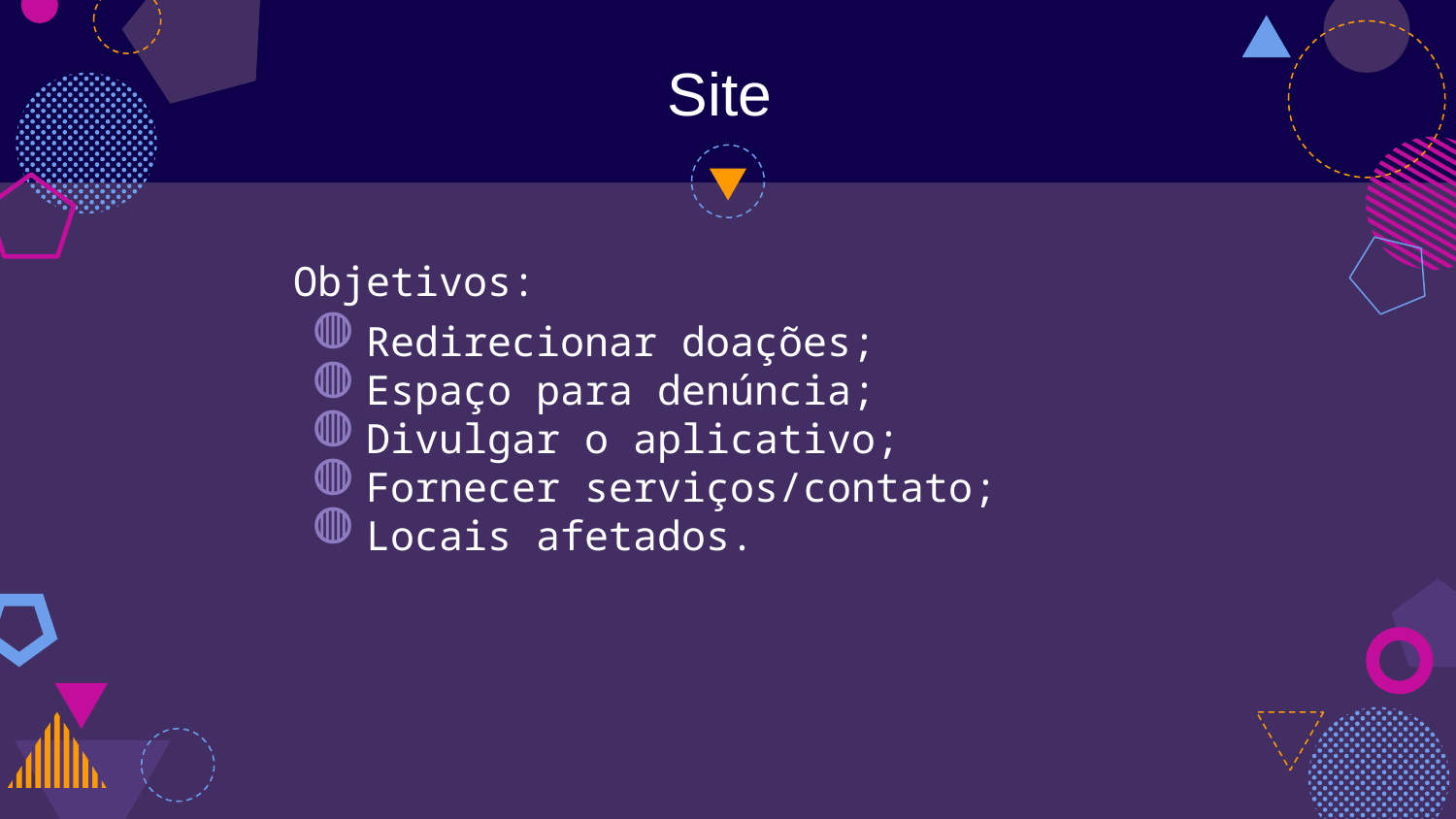

# Site
Objetivos:
Redirecionar doações;
Espaço para denúncia;
Divulgar o aplicativo;
Fornecer serviços/contato;
Locais afetados.